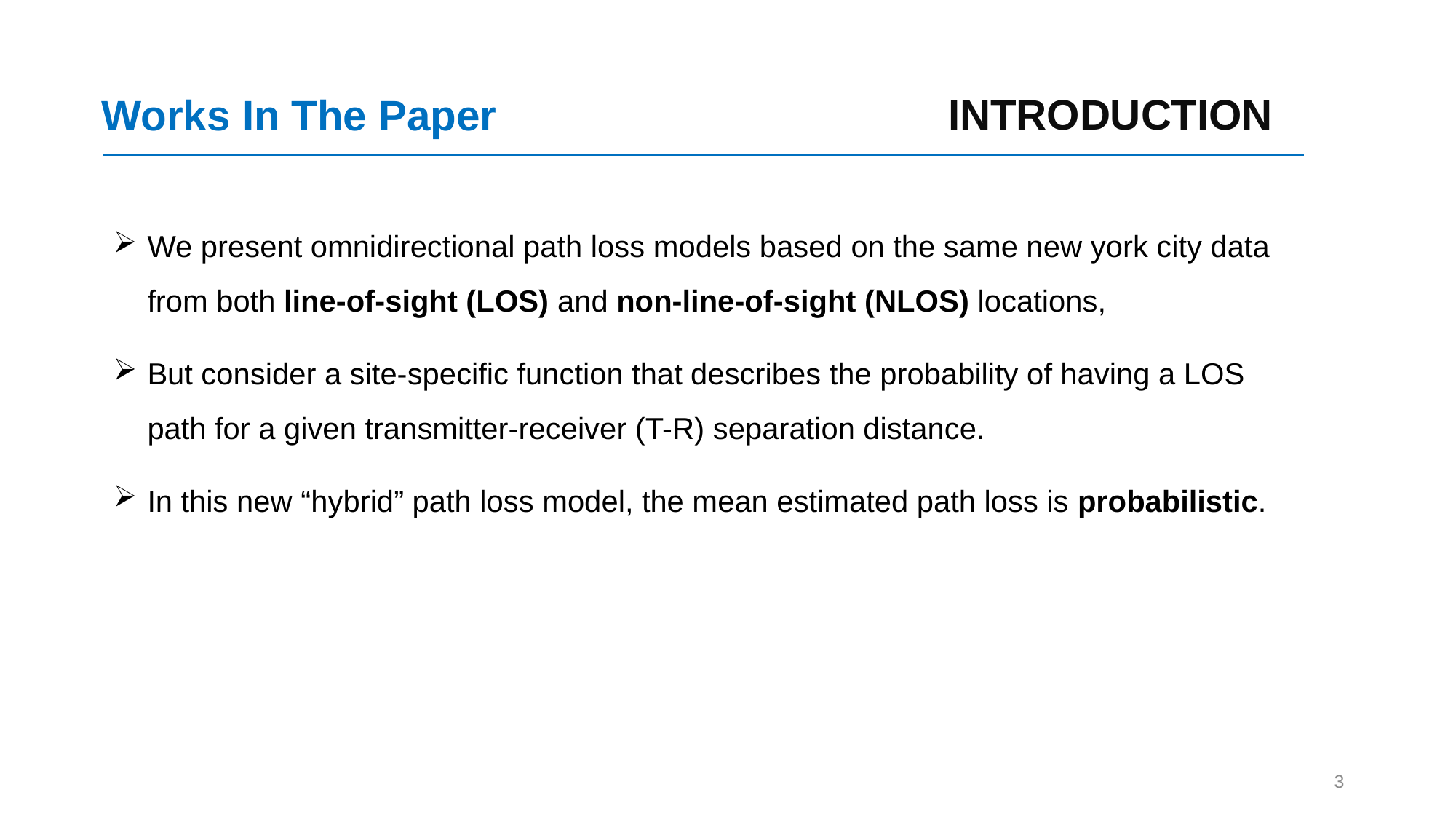

# Works In The Paper
INTRODUCTION
We present omnidirectional path loss models based on the same new york city data from both line-of-sight (LOS) and non-line-of-sight (NLOS) locations,
But consider a site-specific function that describes the probability of having a LOS path for a given transmitter-receiver (T-R) separation distance.
In this new “hybrid” path loss model, the mean estimated path loss is probabilistic.
3